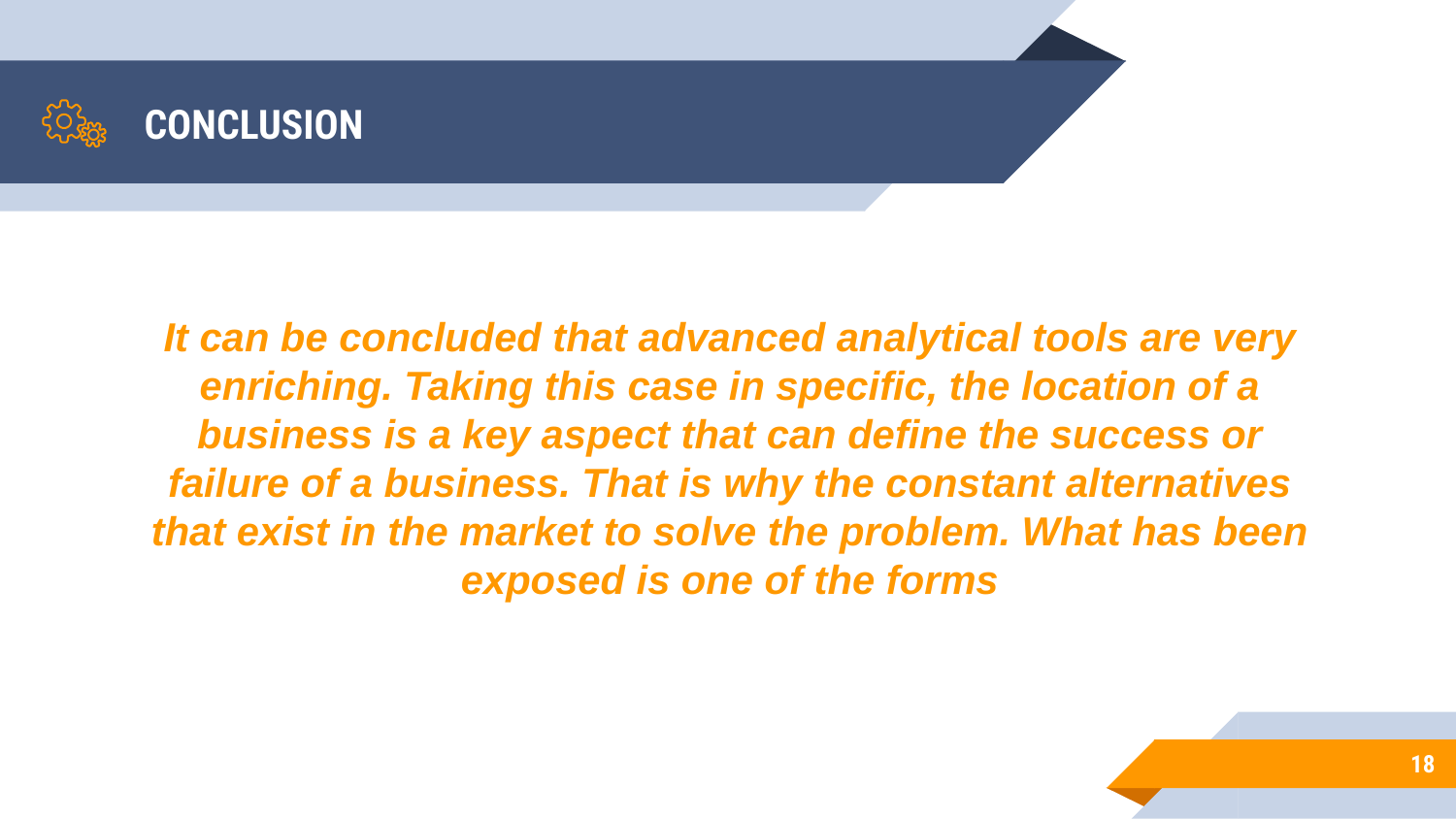

# CONCLUSION

It can be concluded that advanced analytical tools are very enriching. Taking this case in specific, the location of a business is a key aspect that can define the success or failure of a business. That is why the constant alternatives that exist in the market to solve the problem. What has been exposed is one of the forms
18